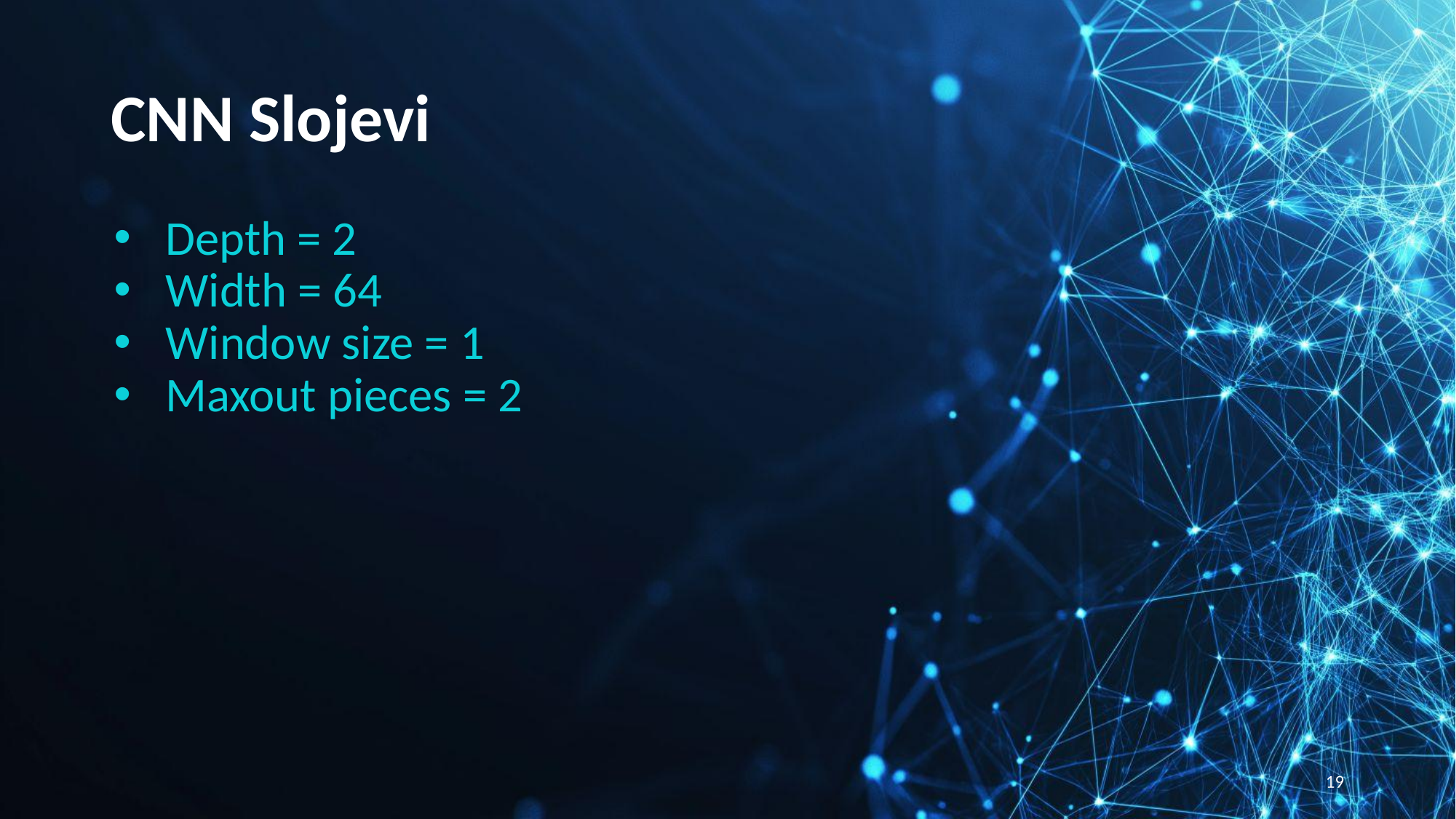

# CNN Slojevi
Depth = 2
Width = 64
Window size = 1
Maxout pieces = 2
19